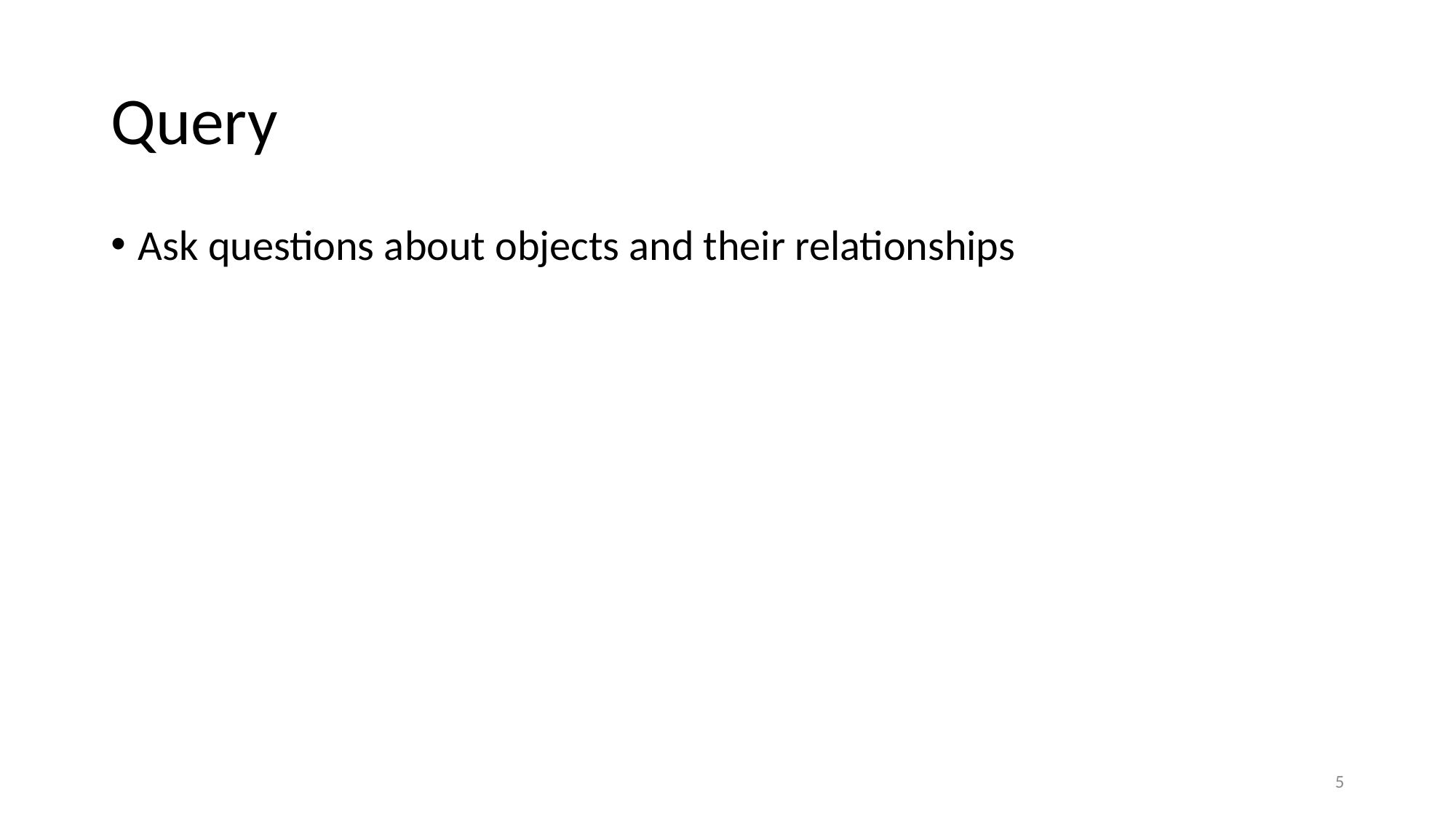

# Query
Ask questions about objects and their relationships
5